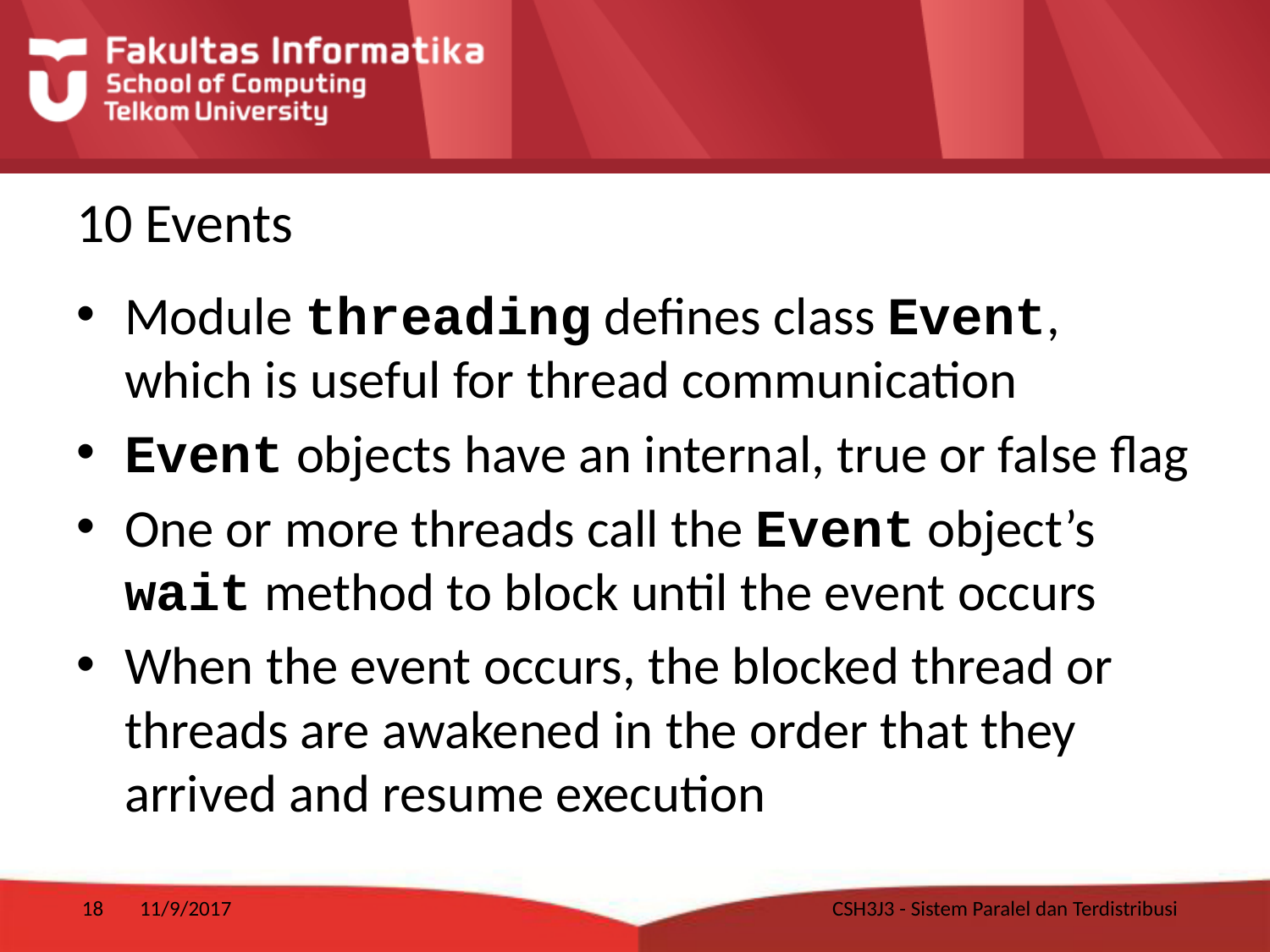

# 10 Events
Module threading defines class Event, which is useful for thread communication
Event objects have an internal, true or false flag
One or more threads call the Event object’s wait method to block until the event occurs
When the event occurs, the blocked thread or threads are awakened in the order that they arrived and resume execution
18
11/9/2017
CSH3J3 - Sistem Paralel dan Terdistribusi